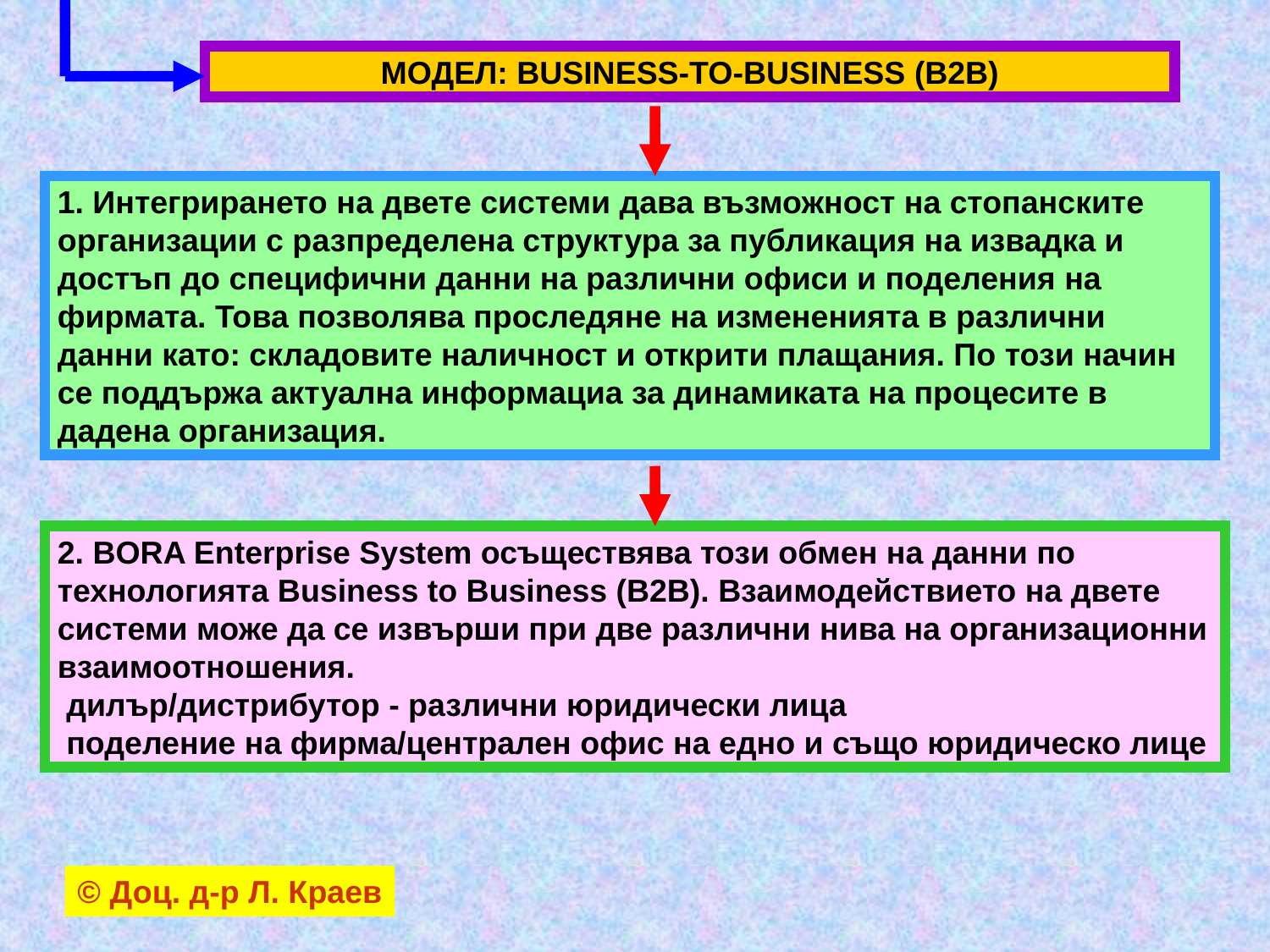

МОДЕЛ: BUSINESS-TO-BUSINESS (B2B)

1. Интегрирането на двете системи дава възможност на стопанските организации с разпределена структура за публикация на извадка и достъп до специфични данни на различни офиси и поделения на фирмата. Това позволява проследяне на измененията в различни данни като: складовите наличност и открити плащания. По този начин се поддържа актуална информациа за динамиката на процесите в дадена организация.

2. BORA Enterprise System осъществява този обмен на данни по технологията Business to Business (В2В). Взаимодействието на двете системи може да се извърши при две различни нива на организационни взаимоотношения.
 дилър/дистрибутор - различни юридически лица
 поделение на фирма/централен офис на едно и също юридическо лице
© Доц. д-р Л. Краев